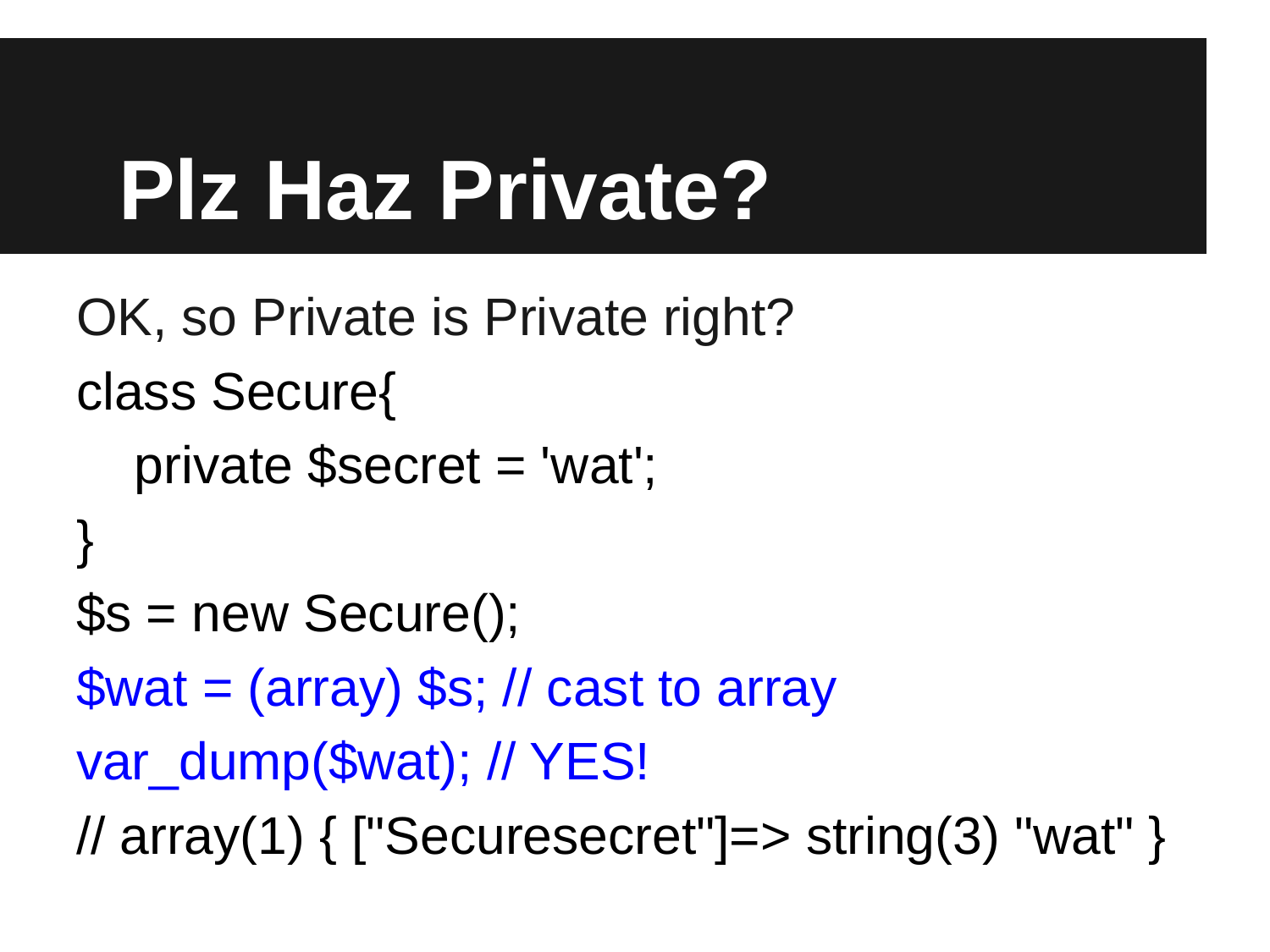

# Plz Haz Private?
OK, so Private is Private right?
class Secure{
    private $secret = 'wat';
}
$s = new Secure();
$wat = (array) $s; // cast to array
var_dump($wat); // YES!
// array(1) { ["Securesecret"]=> string(3) "wat" }